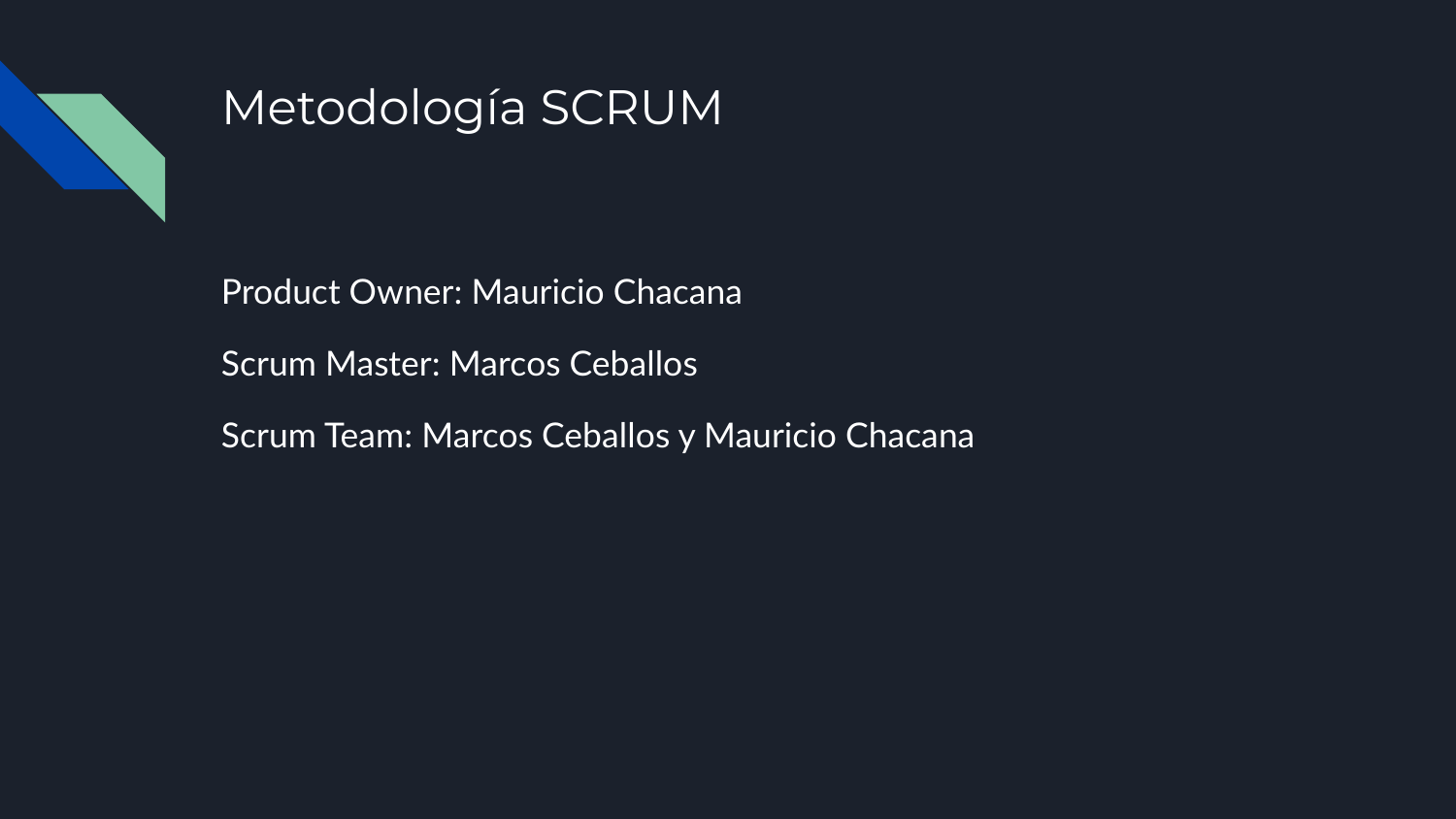

# Metodología SCRUM
Product Owner: Mauricio Chacana
Scrum Master: Marcos Ceballos
Scrum Team: Marcos Ceballos y Mauricio Chacana